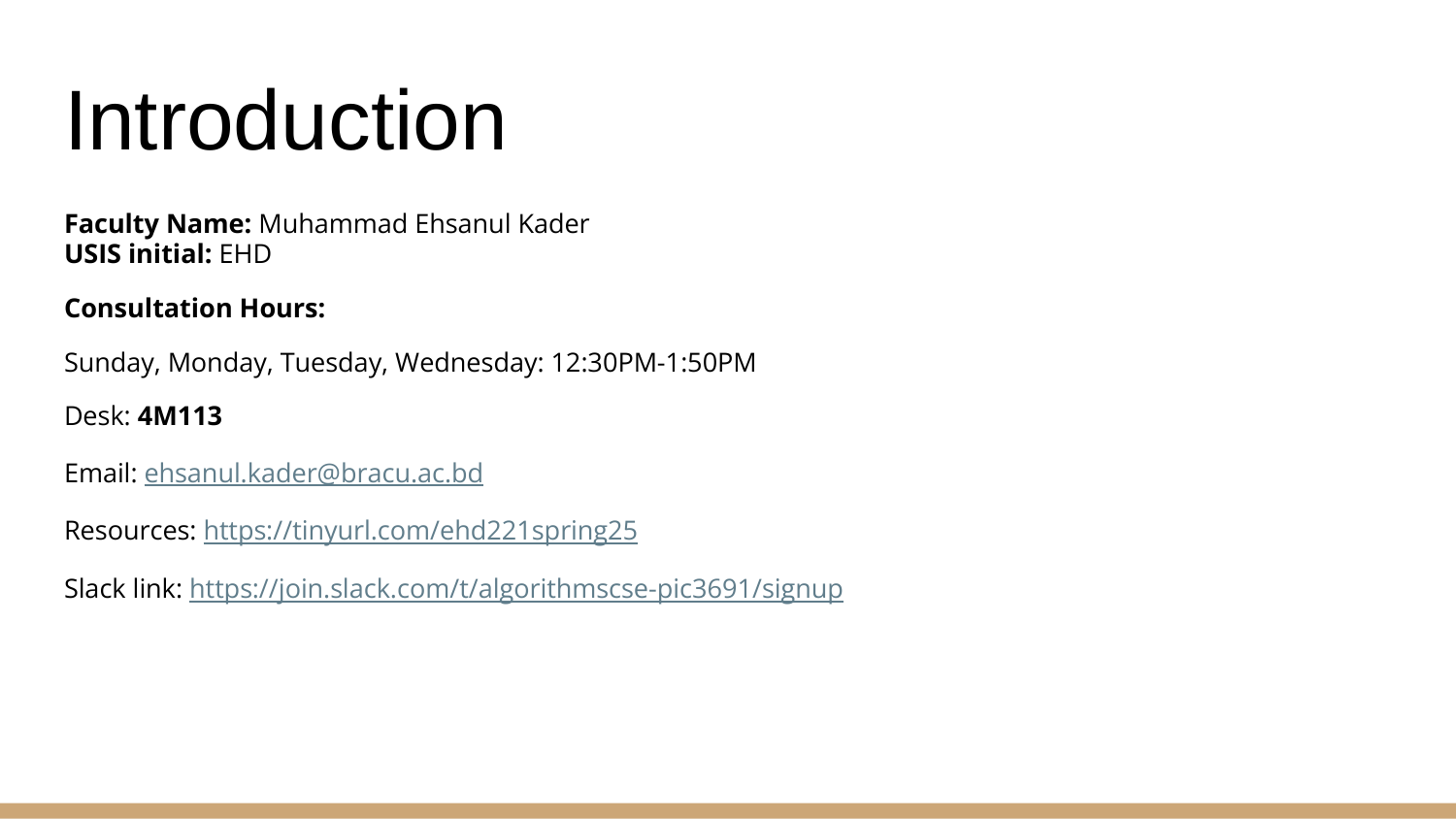

# Introduction
Faculty Name: Muhammad Ehsanul Kader
USIS initial: EHD
Consultation Hours:
Sunday, Monday, Tuesday, Wednesday: 12:30PM-1:50PM
Desk: 4M113
Email: ehsanul.kader@bracu.ac.bd
Resources: https://tinyurl.com/ehd221spring25
Slack link: https://join.slack.com/t/algorithmscse-pic3691/signup